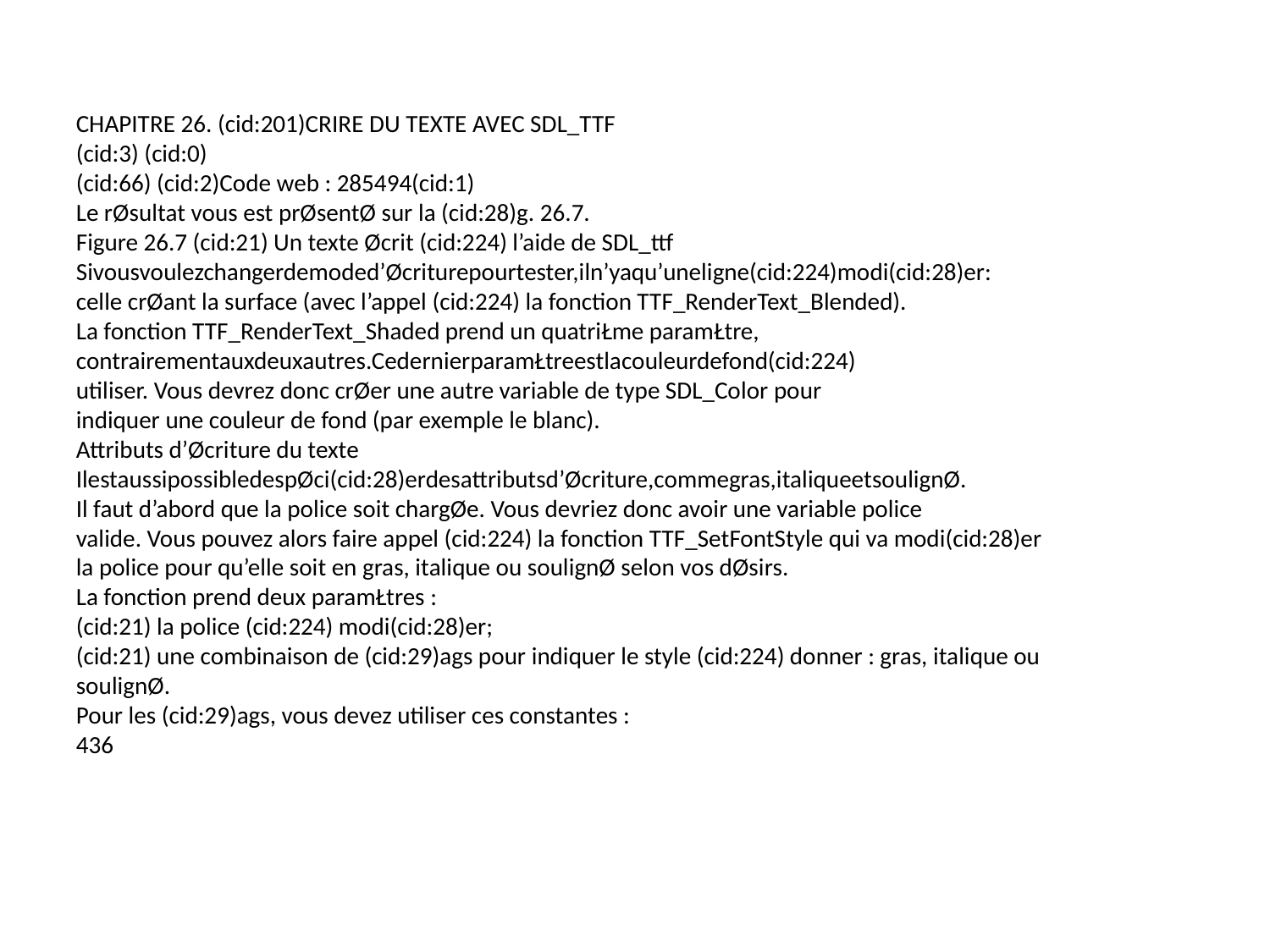

CHAPITRE 26. (cid:201)CRIRE DU TEXTE AVEC SDL_TTF
(cid:3) (cid:0)
(cid:66) (cid:2)Code web : 285494(cid:1)
Le rØsultat vous est prØsentØ sur la (cid:28)g. 26.7.
Figure 26.7 (cid:21) Un texte Øcrit (cid:224) l’aide de SDL_ttf
Sivousvoulezchangerdemoded’Øcriturepourtester,iln’yaqu’uneligne(cid:224)modi(cid:28)er:
celle crØant la surface (avec l’appel (cid:224) la fonction TTF_RenderText_Blended).
La fonction TTF_RenderText_Shaded prend un quatriŁme paramŁtre,
contrairementauxdeuxautres.CedernierparamŁtreestlacouleurdefond(cid:224)
utiliser. Vous devrez donc crØer une autre variable de type SDL_Color pour
indiquer une couleur de fond (par exemple le blanc).
Attributs d’Øcriture du texte
IlestaussipossibledespØci(cid:28)erdesattributsd’Øcriture,commegras,italiqueetsoulignØ.
Il faut d’abord que la police soit chargØe. Vous devriez donc avoir une variable police
valide. Vous pouvez alors faire appel (cid:224) la fonction TTF_SetFontStyle qui va modi(cid:28)er
la police pour qu’elle soit en gras, italique ou soulignØ selon vos dØsirs.
La fonction prend deux paramŁtres :
(cid:21) la police (cid:224) modi(cid:28)er;
(cid:21) une combinaison de (cid:29)ags pour indiquer le style (cid:224) donner : gras, italique ou soulignØ.
Pour les (cid:29)ags, vous devez utiliser ces constantes :
436